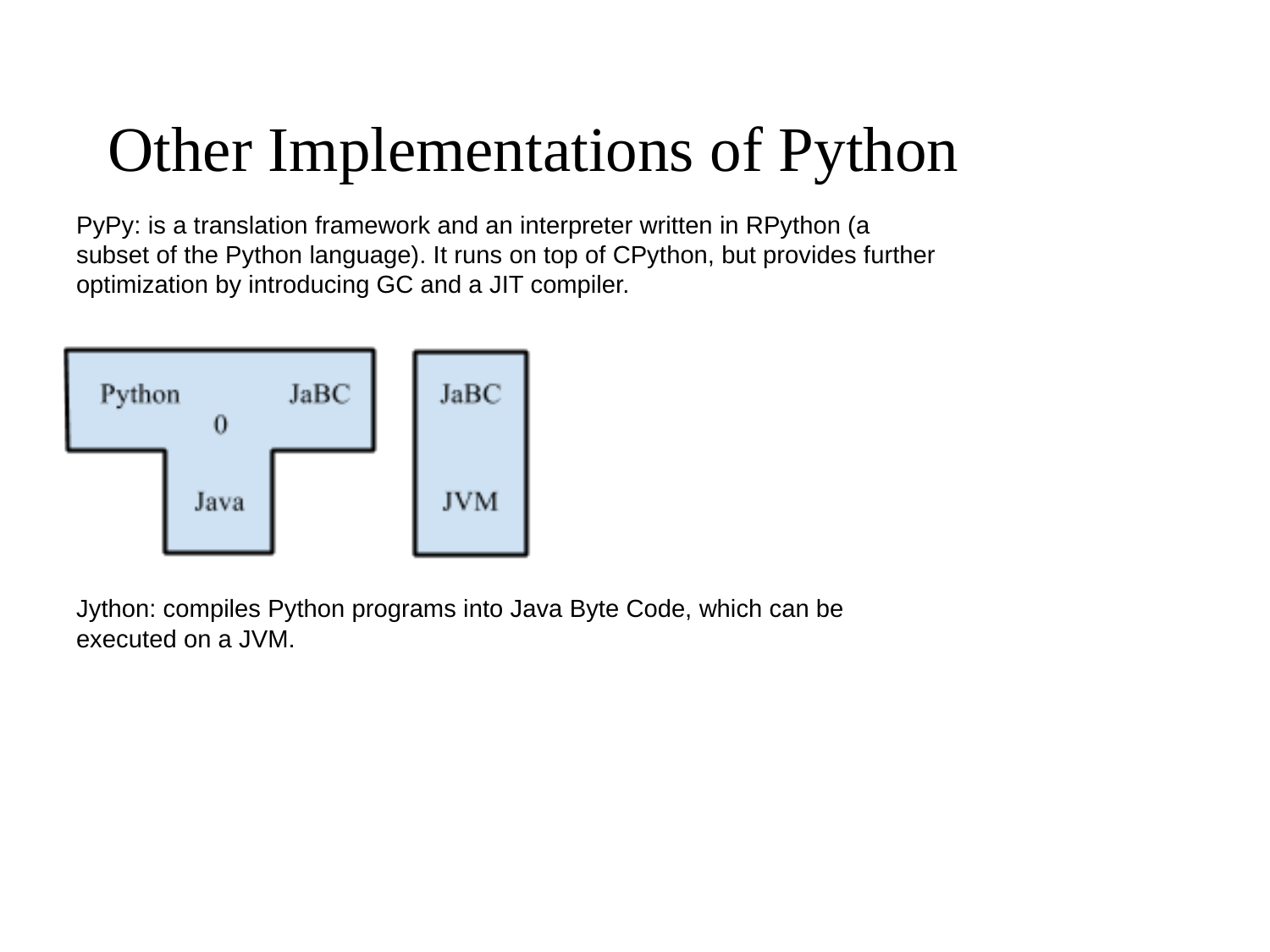

# Other Implementations of Python
PyPy: is a translation framework and an interpreter written in RPython (a subset of the Python language). It runs on top of CPython, but provides further optimization by introducing GC and a JIT compiler.

Jython: compiles Python programs into Java Byte Code, which can be executed on a JVM.